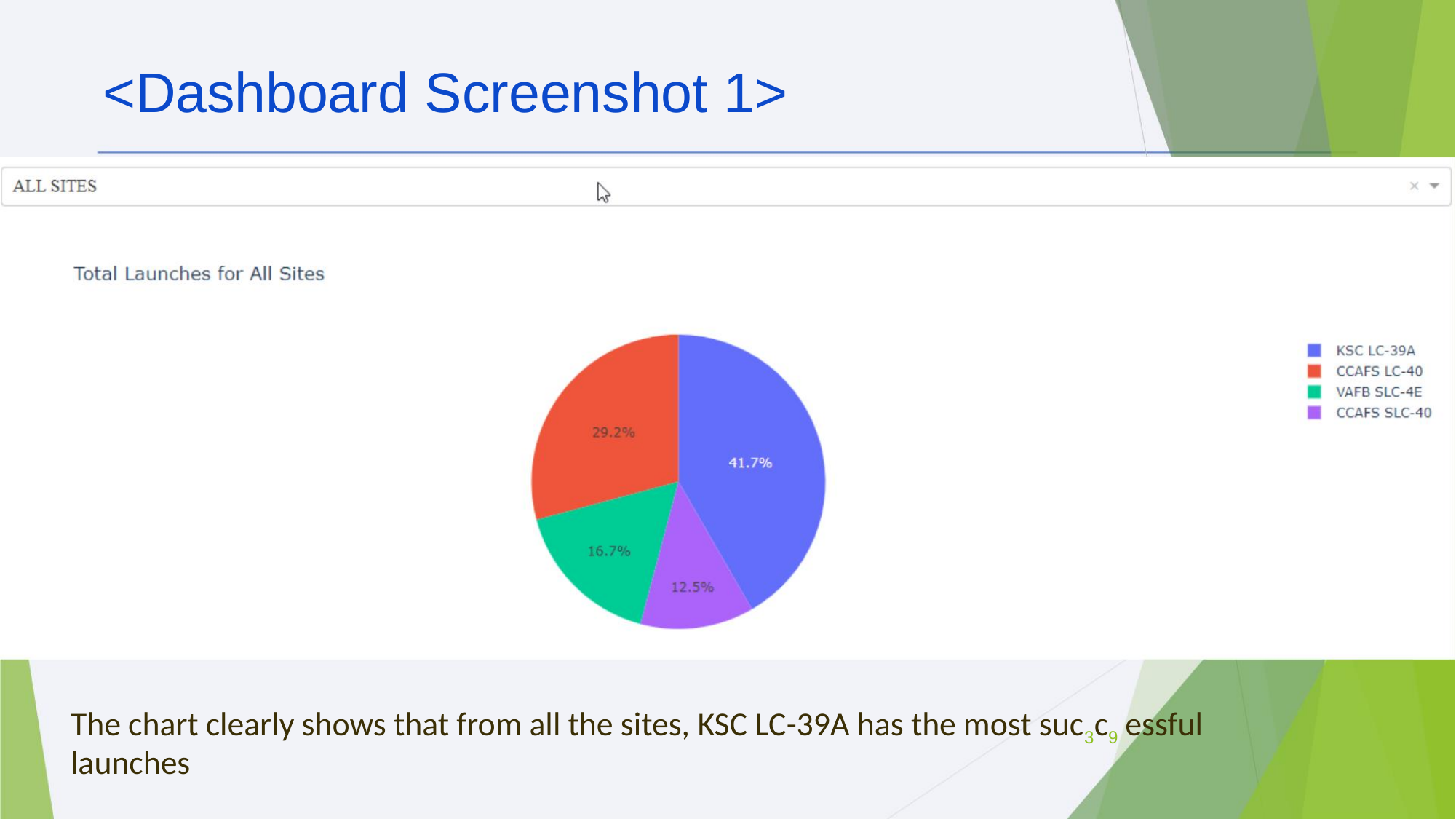

<Dashboard Screenshot 1>
The chart clearly shows that from all the sites, KSC LC-39A has the most suc3c9 essful launches